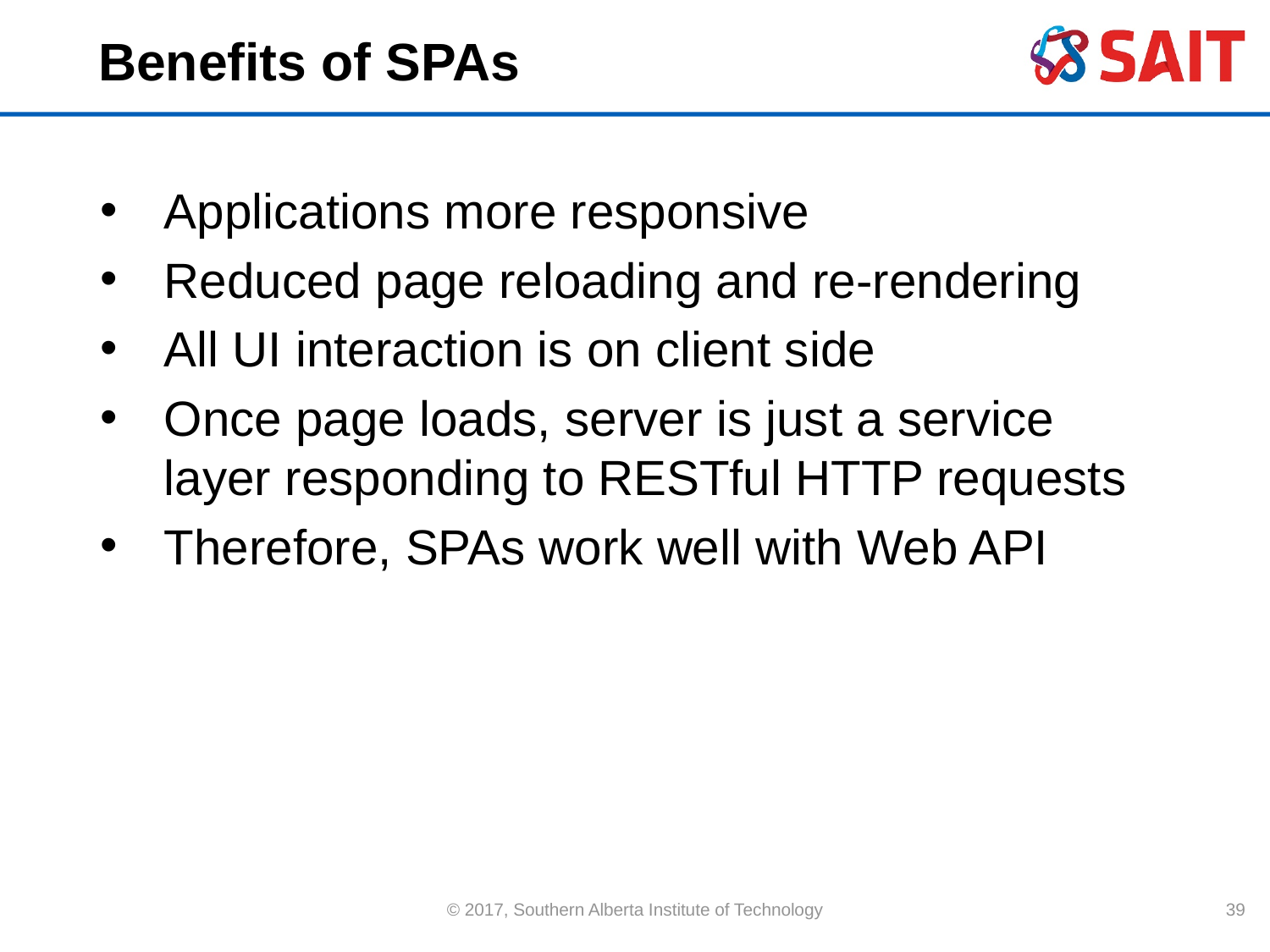

# Benefits of SPAs
Applications more responsive
Reduced page reloading and re-rendering
All UI interaction is on client side
Once page loads, server is just a service layer responding to RESTful HTTP requests
Therefore, SPAs work well with Web API